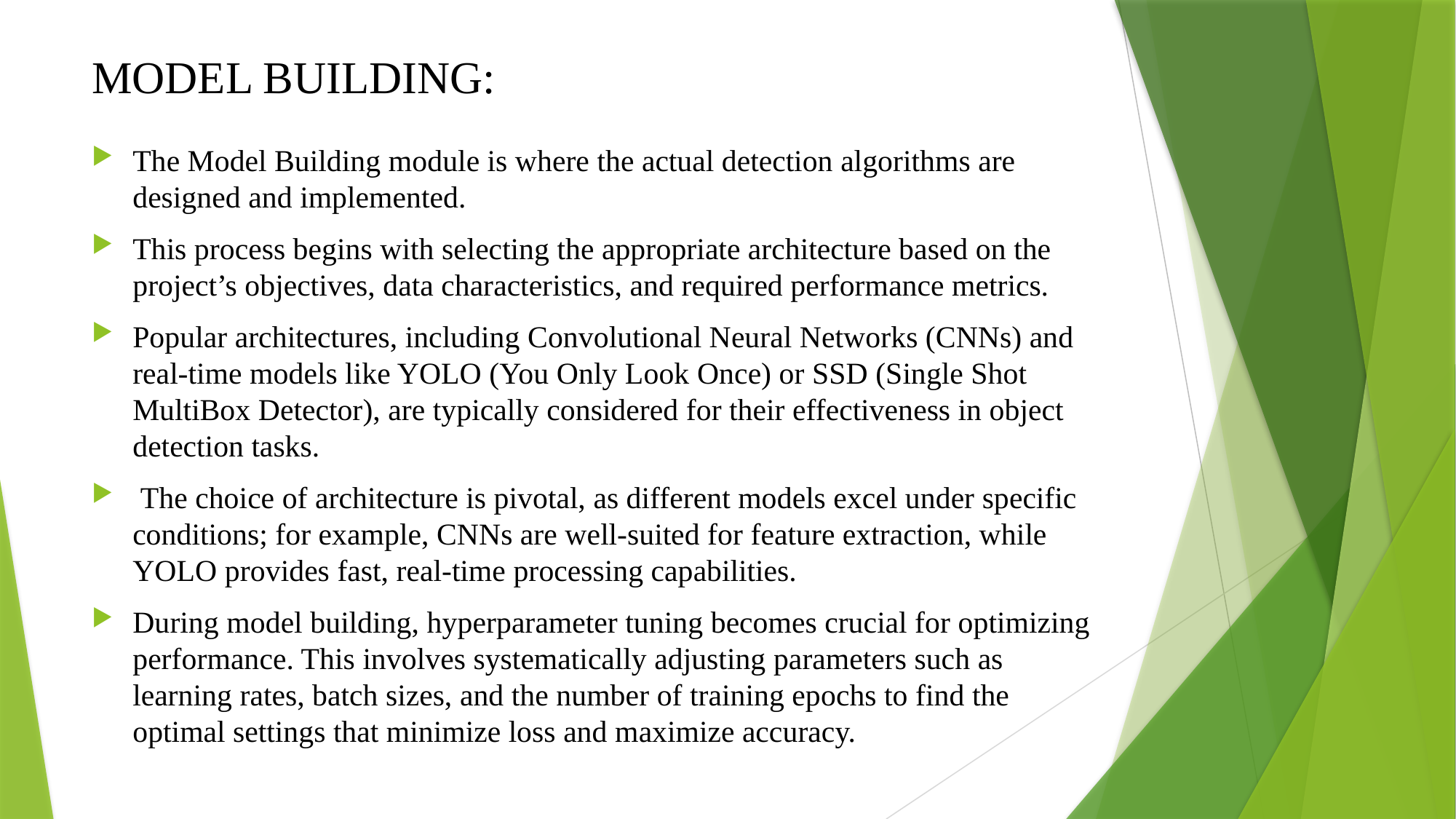

# MODEL BUILDING:
The Model Building module is where the actual detection algorithms are designed and implemented.
This process begins with selecting the appropriate architecture based on the project’s objectives, data characteristics, and required performance metrics.
Popular architectures, including Convolutional Neural Networks (CNNs) and real-time models like YOLO (You Only Look Once) or SSD (Single Shot MultiBox Detector), are typically considered for their effectiveness in object detection tasks.
 The choice of architecture is pivotal, as different models excel under specific conditions; for example, CNNs are well-suited for feature extraction, while YOLO provides fast, real-time processing capabilities.
During model building, hyperparameter tuning becomes crucial for optimizing performance. This involves systematically adjusting parameters such as learning rates, batch sizes, and the number of training epochs to find the optimal settings that minimize loss and maximize accuracy.